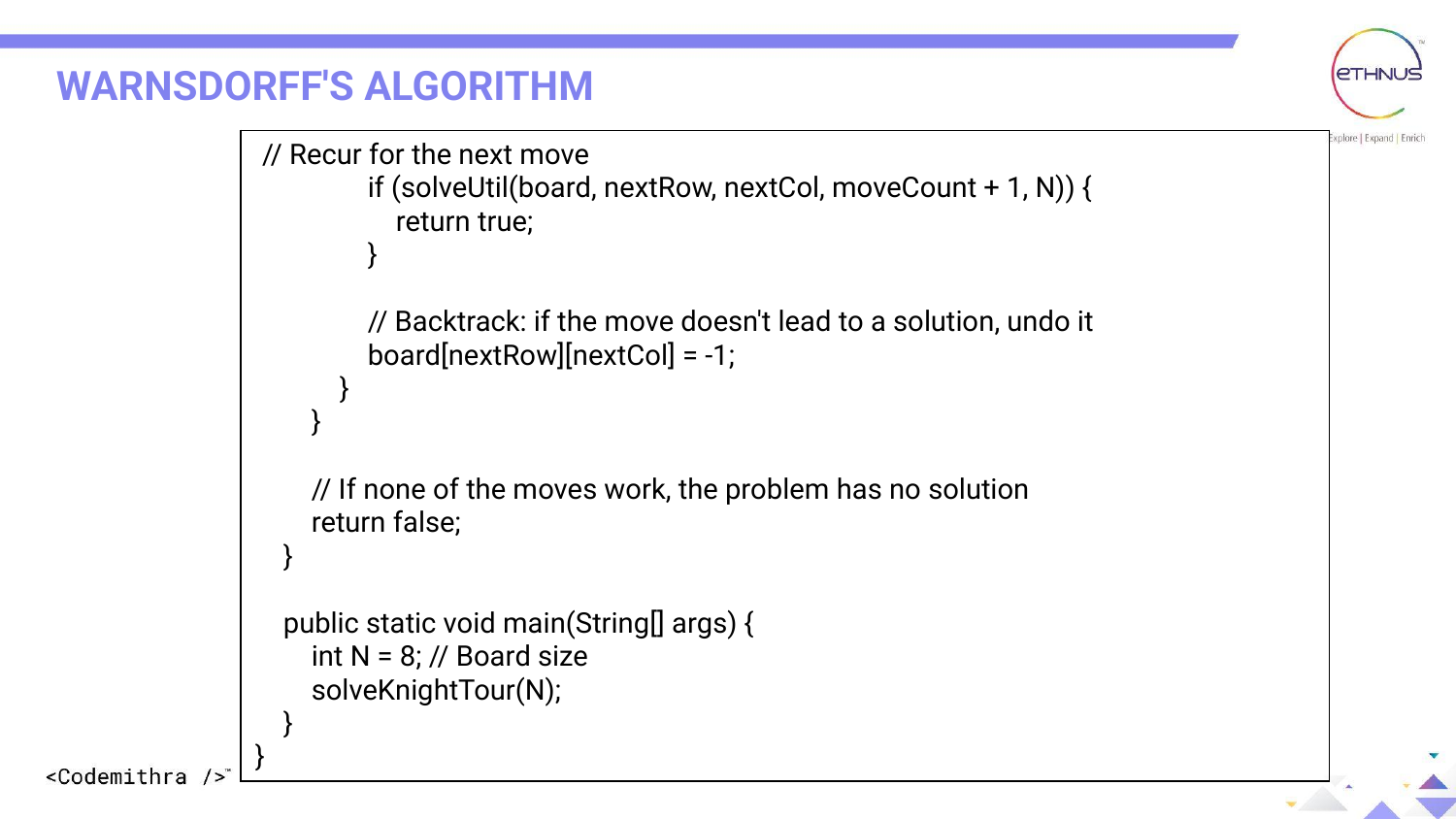

WARNSDORFF'S ALGORITHM
| // Recur for the next move if (solveUtil(board, nextRow, nextCol, moveCount + 1, N)) { return true; } // Backtrack: if the move doesn't lead to a solution, undo it board[nextRow][nextCol] = -1; } } // If none of the moves work, the problem has no solution return false; } public static void main(String[] args) { int N = 8; // Board size solveKnightTour(N); } } |
| --- |